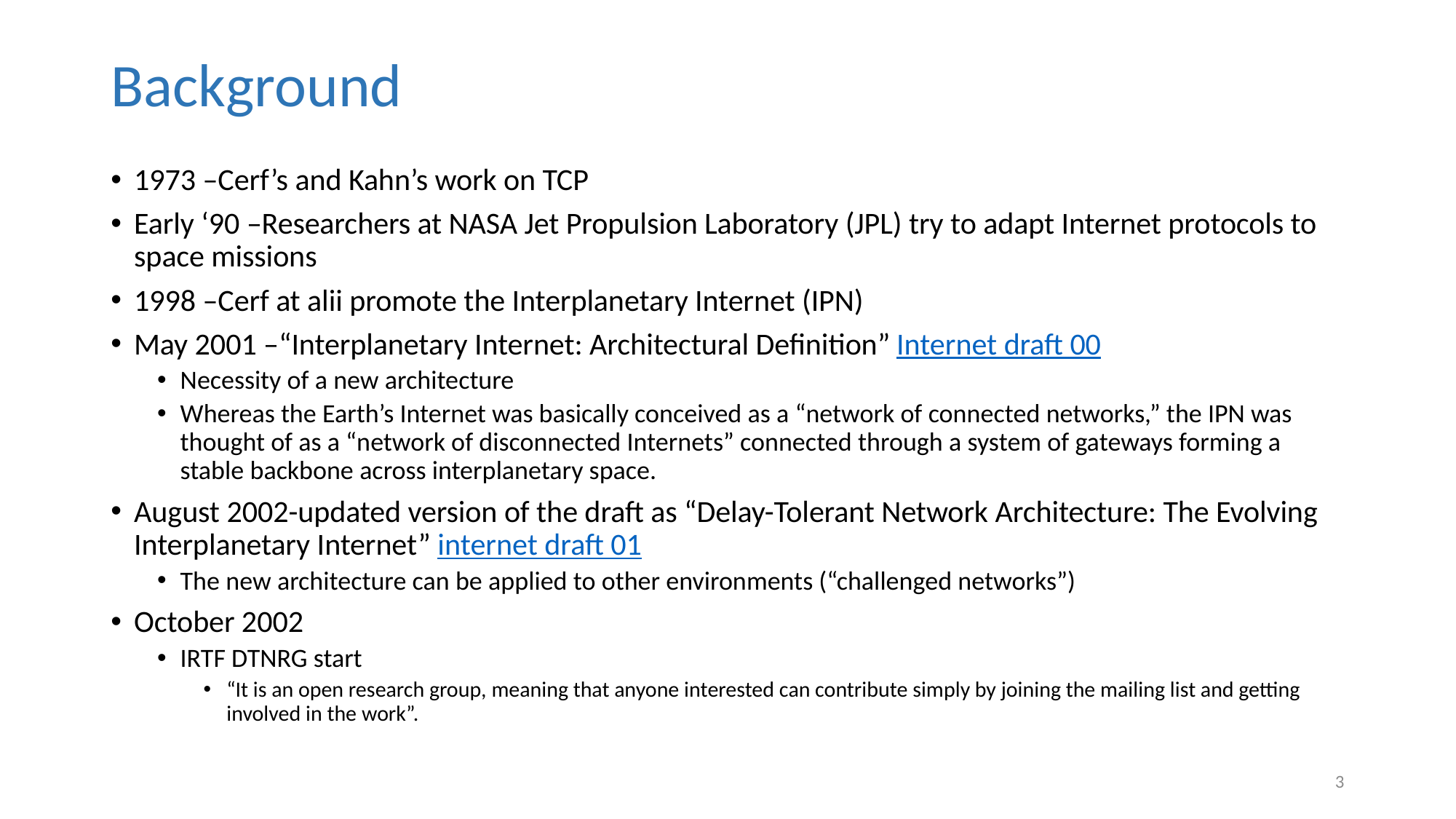

# Background
1973 –Cerf’s and Kahn’s work on TCP
Early ‘90 –Researchers at NASA Jet Propulsion Laboratory (JPL) try to adapt Internet protocols to space missions
1998 –Cerf at alii promote the Interplanetary Internet (IPN)
May 2001 –“Interplanetary Internet: Architectural Definition” Internet draft 00
Necessity of a new architecture
Whereas the Earth’s Internet was basically conceived as a “network of connected networks,” the IPN was thought of as a “network of disconnected Internets” connected through a system of gateways forming a stable backbone across interplanetary space.
August 2002-updated version of the draft as “Delay-Tolerant Network Architecture: The Evolving Interplanetary Internet” internet draft 01
The new architecture can be applied to other environments (“challenged networks”)
October 2002
IRTF DTNRG start
“It is an open research group, meaning that anyone interested can contribute simply by joining the mailing list and getting involved in the work”.

3